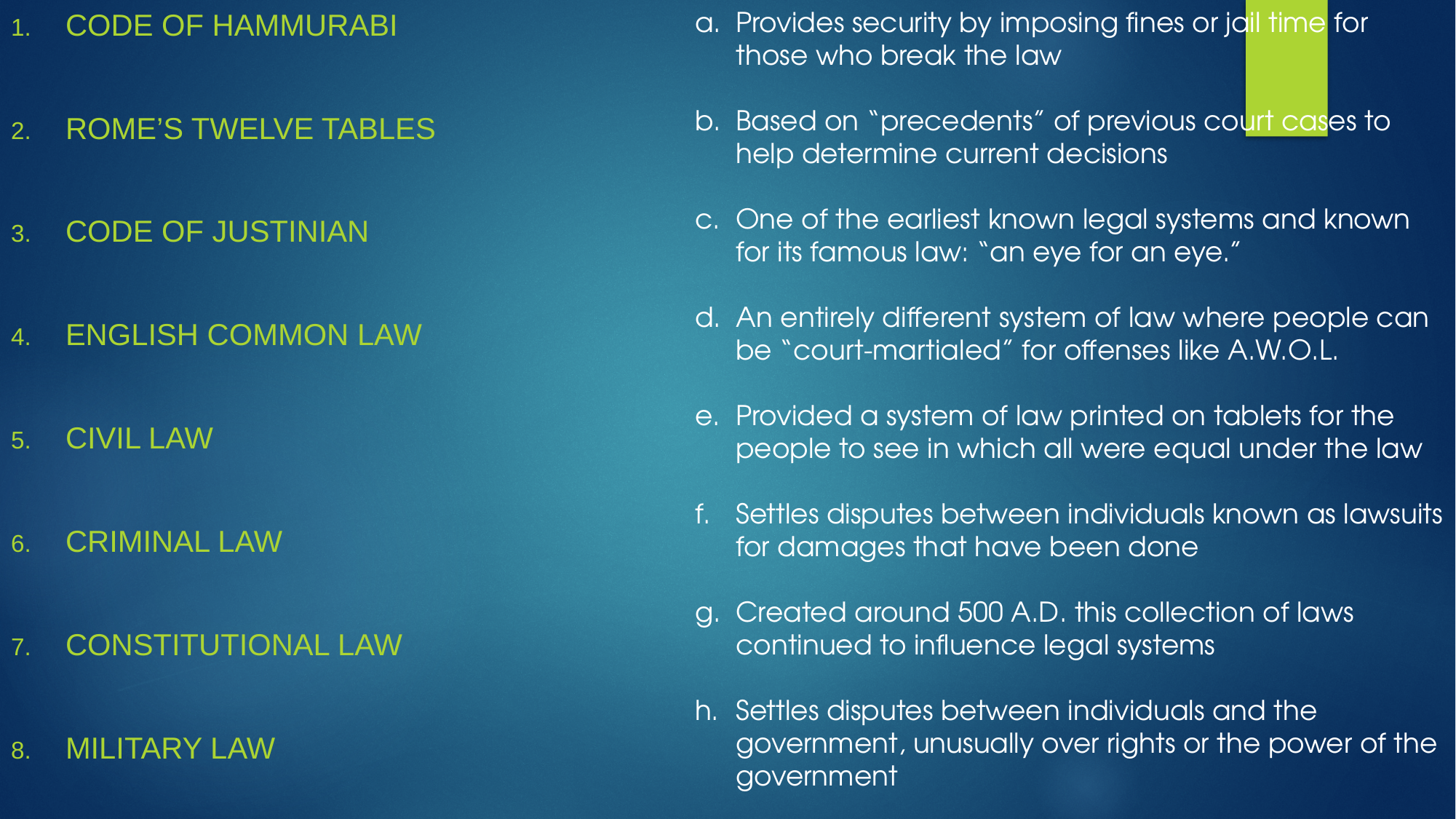

Provides security by imposing fines or jail time for those who break the law

Based on “precedents” of previous court cases to help determine current decisions

One of the earliest known legal systems and known for its famous law: “an eye for an eye.”

An entirely different system of law where people can be “court-martialed” for offenses like A.W.O.L.

Provided a system of law printed on tablets for the people to see in which all were equal under the law

Settles disputes between individuals known as lawsuits for damages that have been done

Created around 500 A.D. this collection of laws continued to influence legal systems

Settles disputes between individuals and the government, unusually over rights or the power of the government
Code of Hammurabi

Rome’s Twelve Tables

Code of Justinian

English common Law

Civil Law

Criminal Law

Constitutional Law

Military law